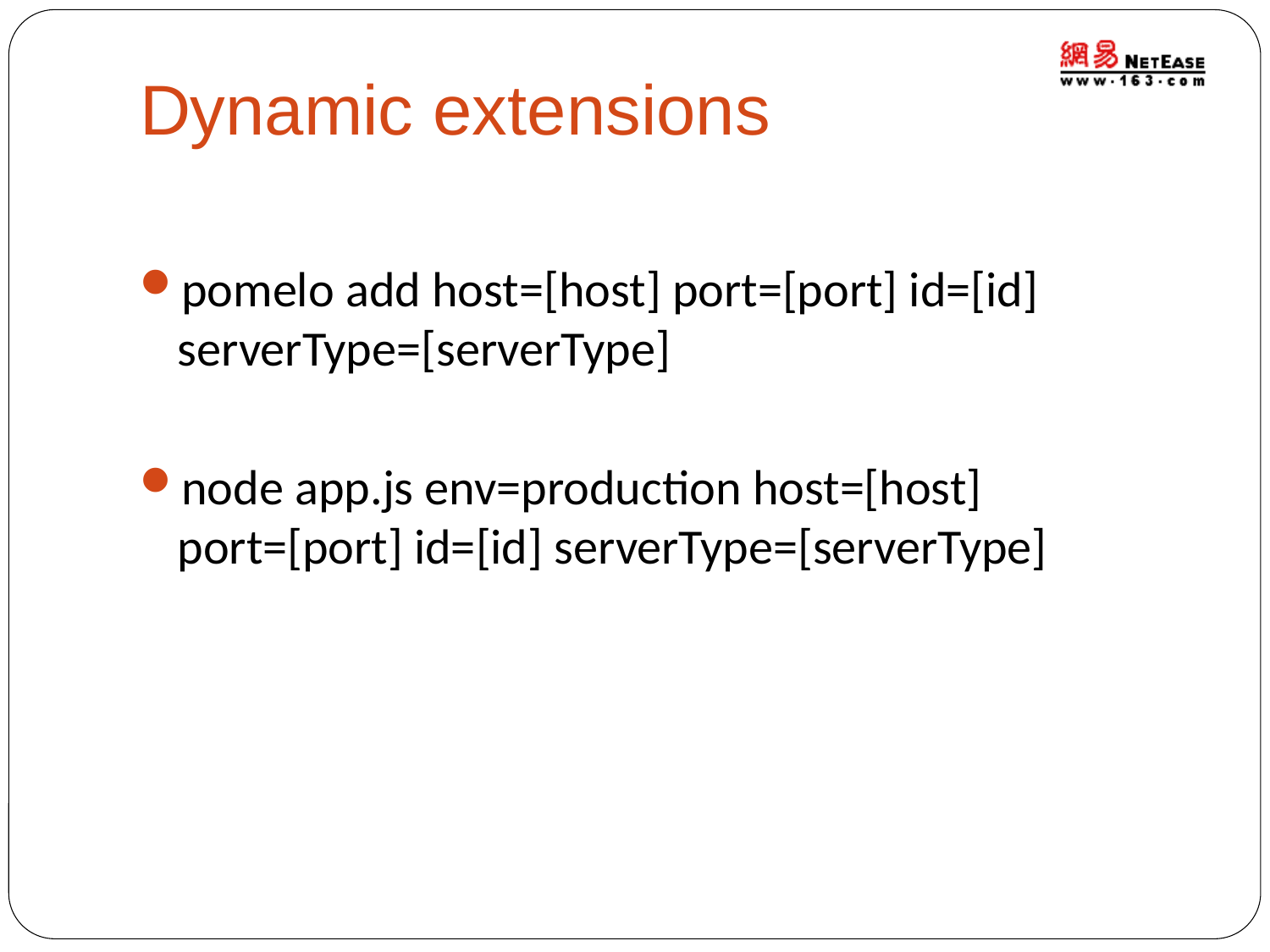

# Dynamic extensions
pomelo add host=[host] port=[port] id=[id] serverType=[serverType]

node app.js env=production host=[host] port=[port] id=[id] serverType=[serverType]